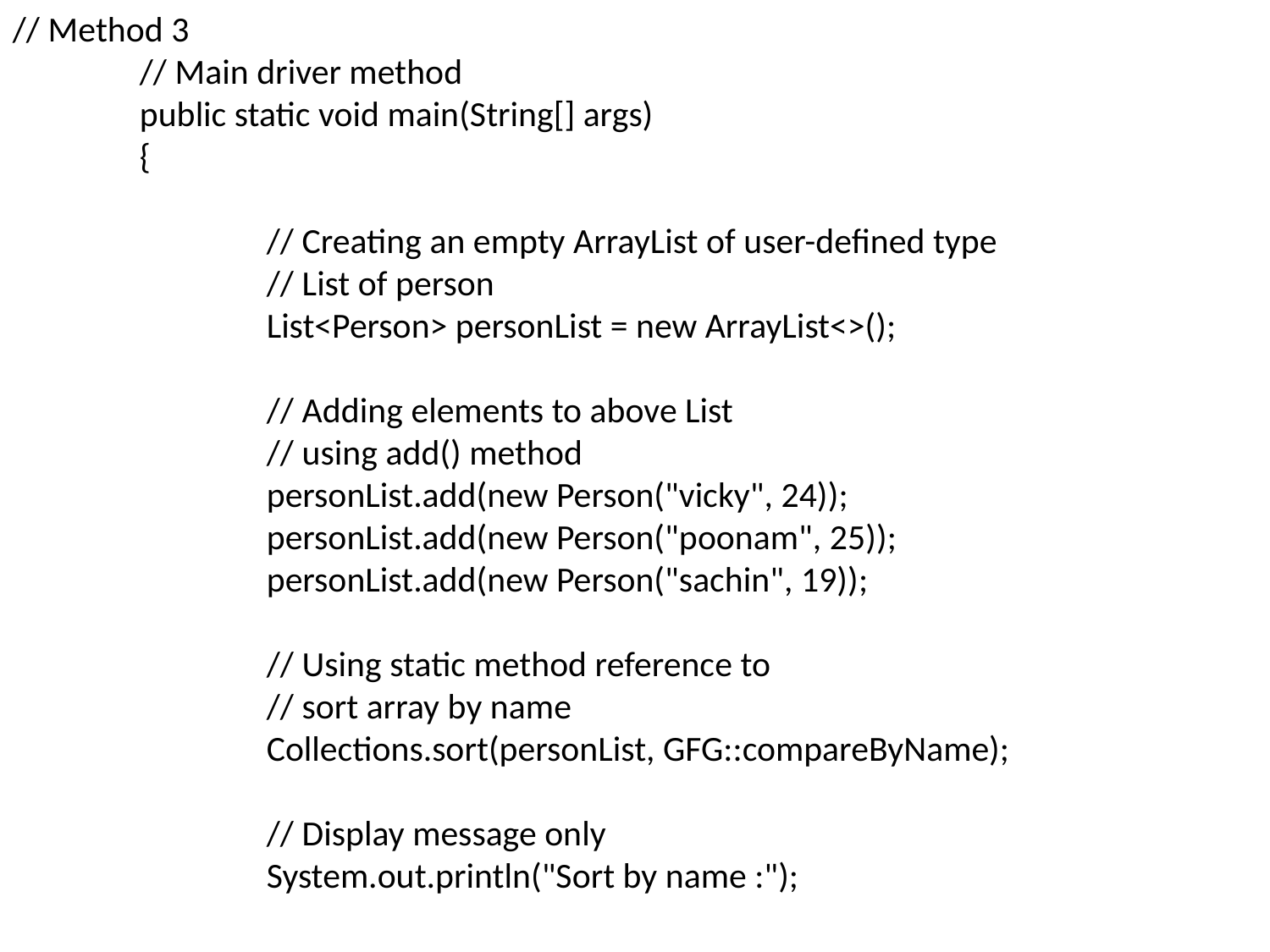

// Method 3
	// Main driver method
	public static void main(String[] args)
	{

		// Creating an empty ArrayList of user-defined type
		// List of person
		List<Person> personList = new ArrayList<>();

		// Adding elements to above List
		// using add() method
		personList.add(new Person("vicky", 24));
		personList.add(new Person("poonam", 25));
		personList.add(new Person("sachin", 19));

		// Using static method reference to
		// sort array by name
		Collections.sort(personList, GFG::compareByName);

		// Display message only
		System.out.println("Sort by name :");